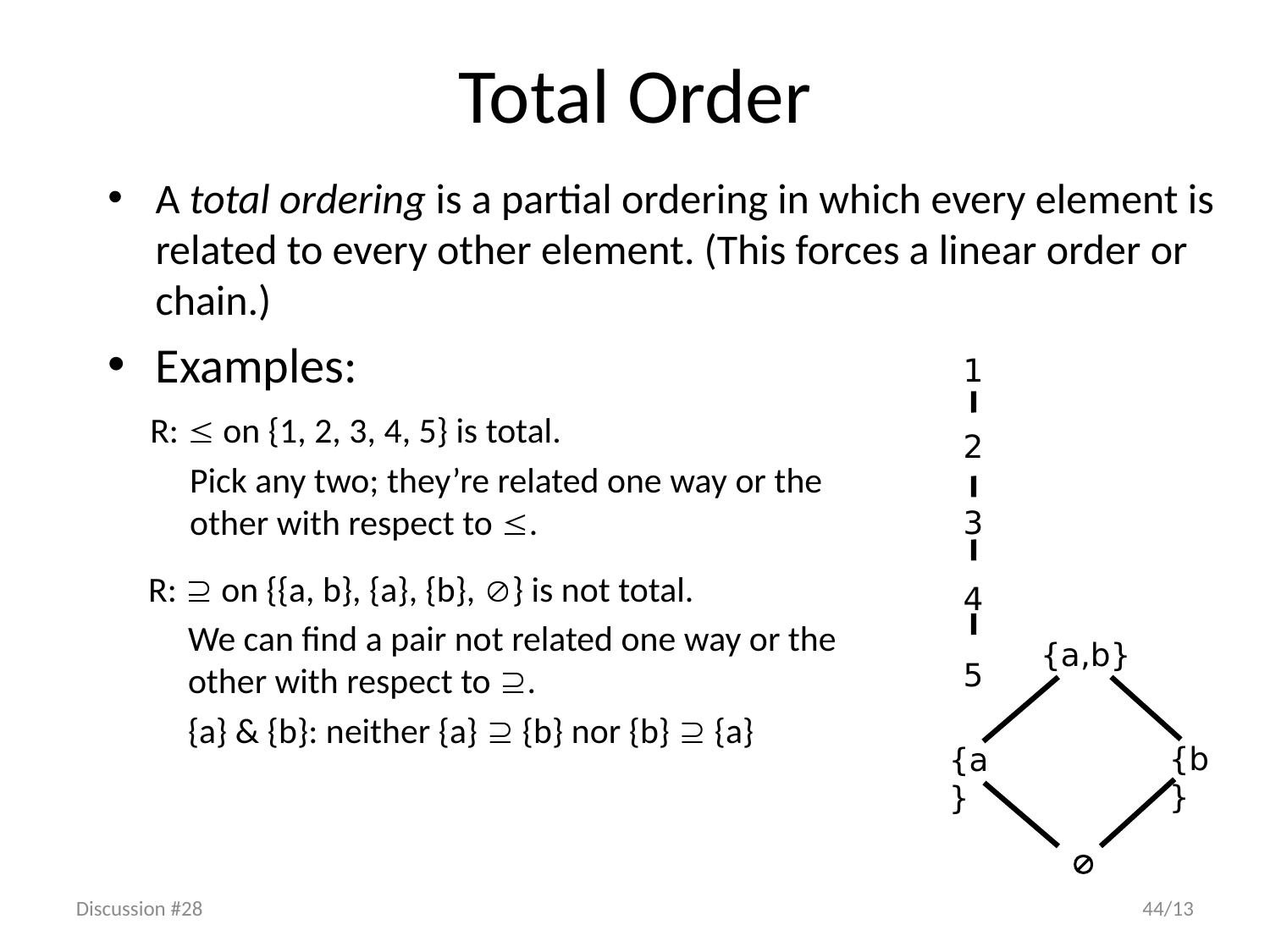

# Total Order
A total ordering is a partial ordering in which every element is related to every other element. (This forces a linear order or chain.)
Examples:
1

2

3

4

5

R: ≤ on {1, 2, 3, 4, 5} is total.
	Pick any two; they’re related one way or the other with respect to ≤.

R: ⊇ on {{a, b}, {a}, {b}, ∅} is not total.
	We can find a pair not related one way or the other with respect to ⊇.
	{a} & {b}: neither {a} ⊇ {b} nor {b} ⊇ {a}

{a,b}

{b}
{a}

∅
Discussion #28

44/13